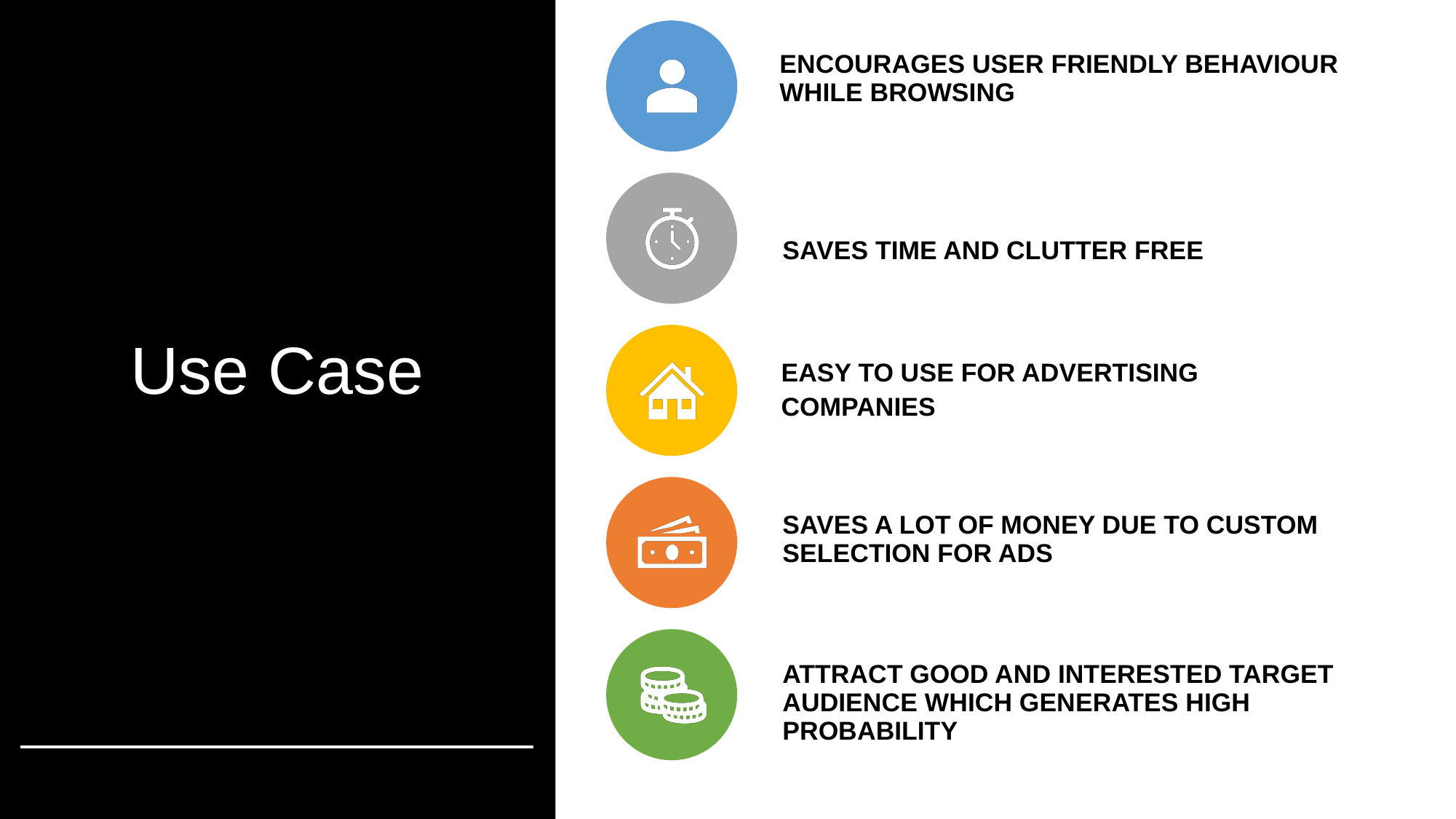

ENCOURAGES USER FRIENDLY BEHAVIOUR
WHILE BROWSING

#

SAVES TIME AND CLUTTER FREE

Use Case

EASY TO USE FOR ADVERTISING COMPANIES

SAVES A LOT OF MONEY DUE TO CUSTOM
SELECTION FOR ADS

ATTRACT GOOD AND INTERESTED TARGET AUDIENCE WHICH GENERATES HIGH PROBABILITY